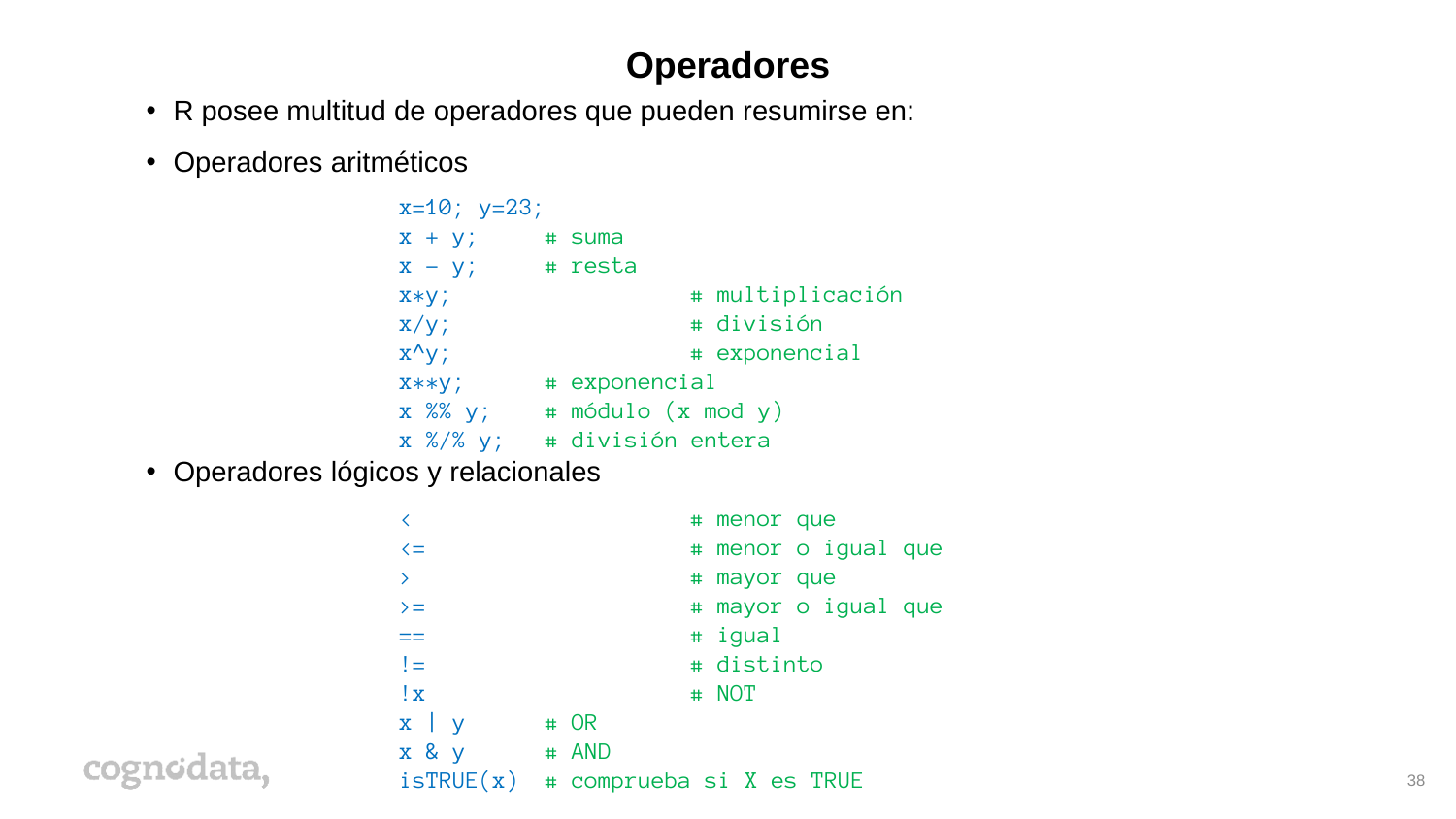

Operadores
R posee multitud de operadores que pueden resumirse en:

Operadores aritméticos

Operadores lógicos y relacionales

x=10; y=23;
x + y; 	# suma
x - y; 	# resta
x*y; 		# multiplicación
x/y; 		# división
x^y; 		# exponencial
x**y; 	# exponencial
x %% y; 	# módulo (x mod y)
x %/% y; 	# división entera
< 		# menor que
<= 		# menor o igual que
> 		# mayor que
>= 		# mayor o igual que
== 		# igual
!= 		# distinto
!x 		# NOT
x | y 	# OR
x & y 	# AND
isTRUE(x)	# comprueba si X es TRUE
38